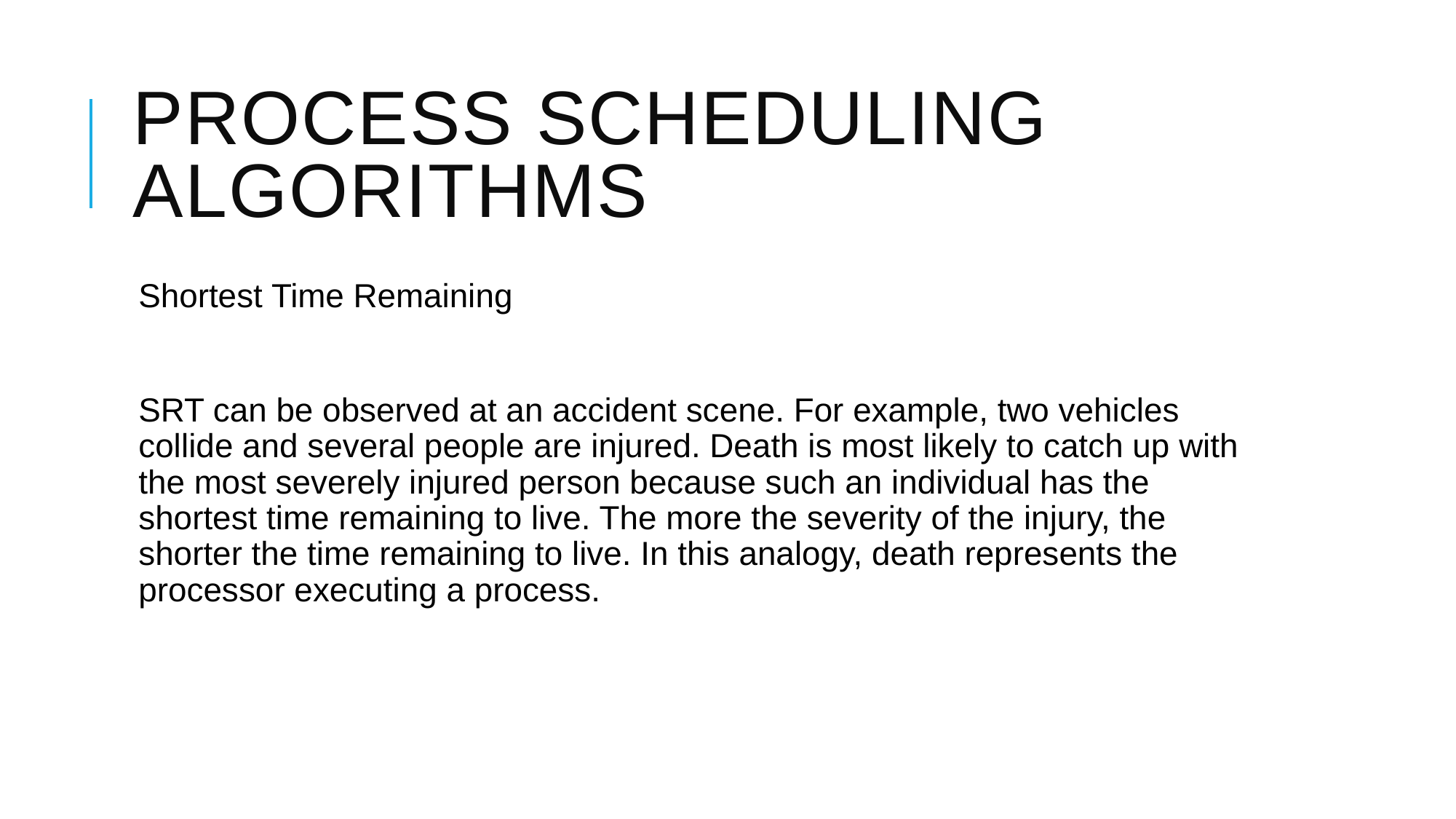

# Process scheduling algorithms
Shortest Time Remaining

SRT can be observed at an accident scene. For example, two vehicles collide and several people are injured. Death is most likely to catch up with the most severely injured person because such an individual has the shortest time remaining to live. The more the severity of the injury, the shorter the time remaining to live. In this analogy, death represents the processor executing a process.